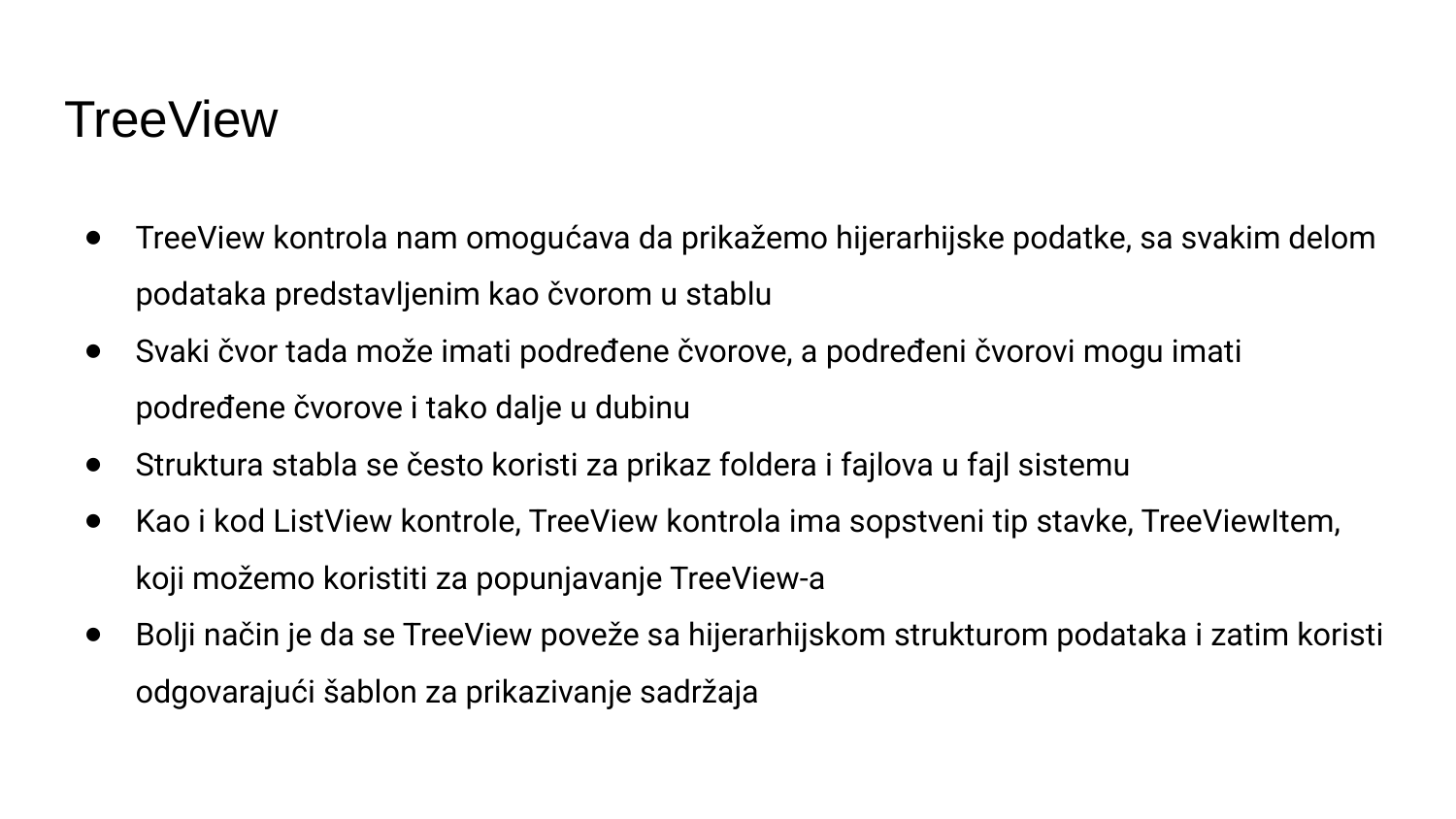

# TreeView
TreeView kontrola nam omogućava da prikažemo hijerarhijske podatke, sa svakim delom podataka predstavljenim kao čvorom u stablu
Svaki čvor tada može imati podređene čvorove, a podređeni čvorovi mogu imati podređene čvorove i tako dalje u dubinu
Struktura stabla se često koristi za prikaz foldera i fajlova u fajl sistemu
Kao i kod ListView kontrole, TreeView kontrola ima sopstveni tip stavke, TreeViewItem, koji možemo koristiti za popunjavanje TreeView-a
Bolji način je da se TreeView poveže sa hijerarhijskom strukturom podataka i zatim koristi odgovarajući šablon za prikazivanje sadržaja